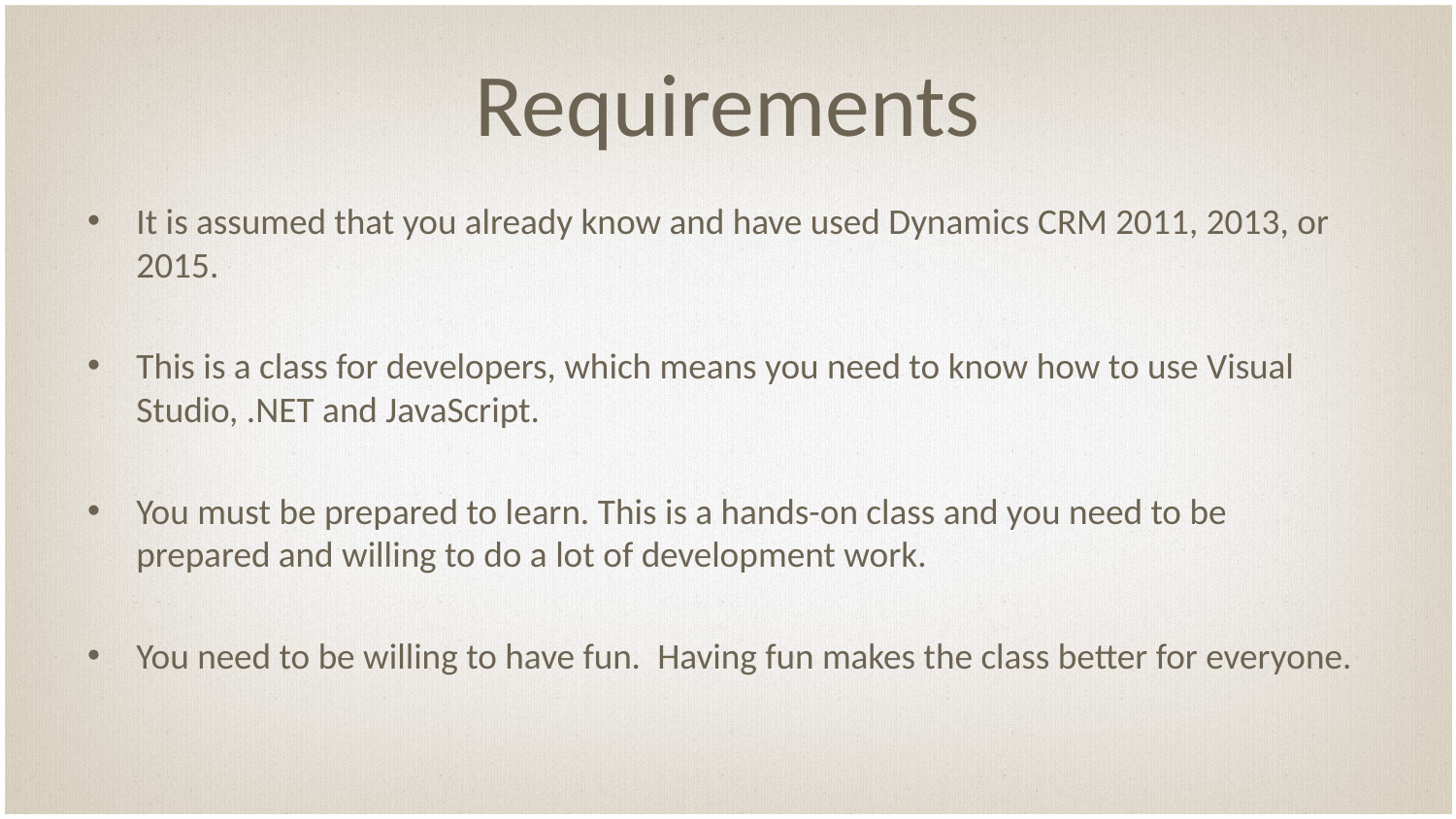

# Requirements
It is assumed that you already know and have used Dynamics CRM 2011, 2013, or 2015.

This is a class for developers, which means you need to know how to use Visual Studio, .NET and JavaScript.

You must be prepared to learn. This is a hands-on class and you need to be prepared and willing to do a lot of development work.

You need to be willing to have fun.  Having fun makes the class better for everyone.